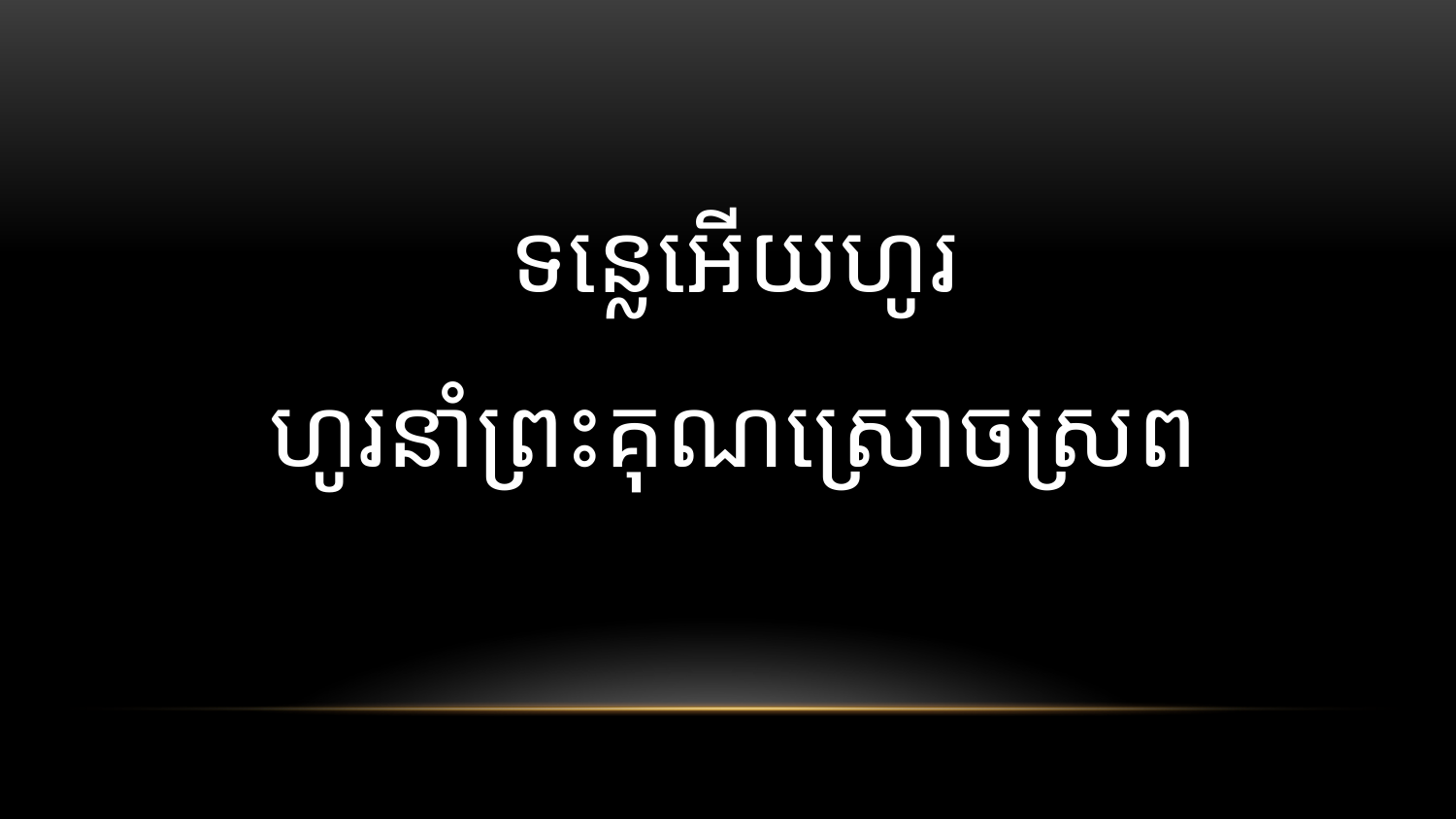

ទន្លេអើយហូរ
ហូរនាំព្រះគុណស្រោចស្រព